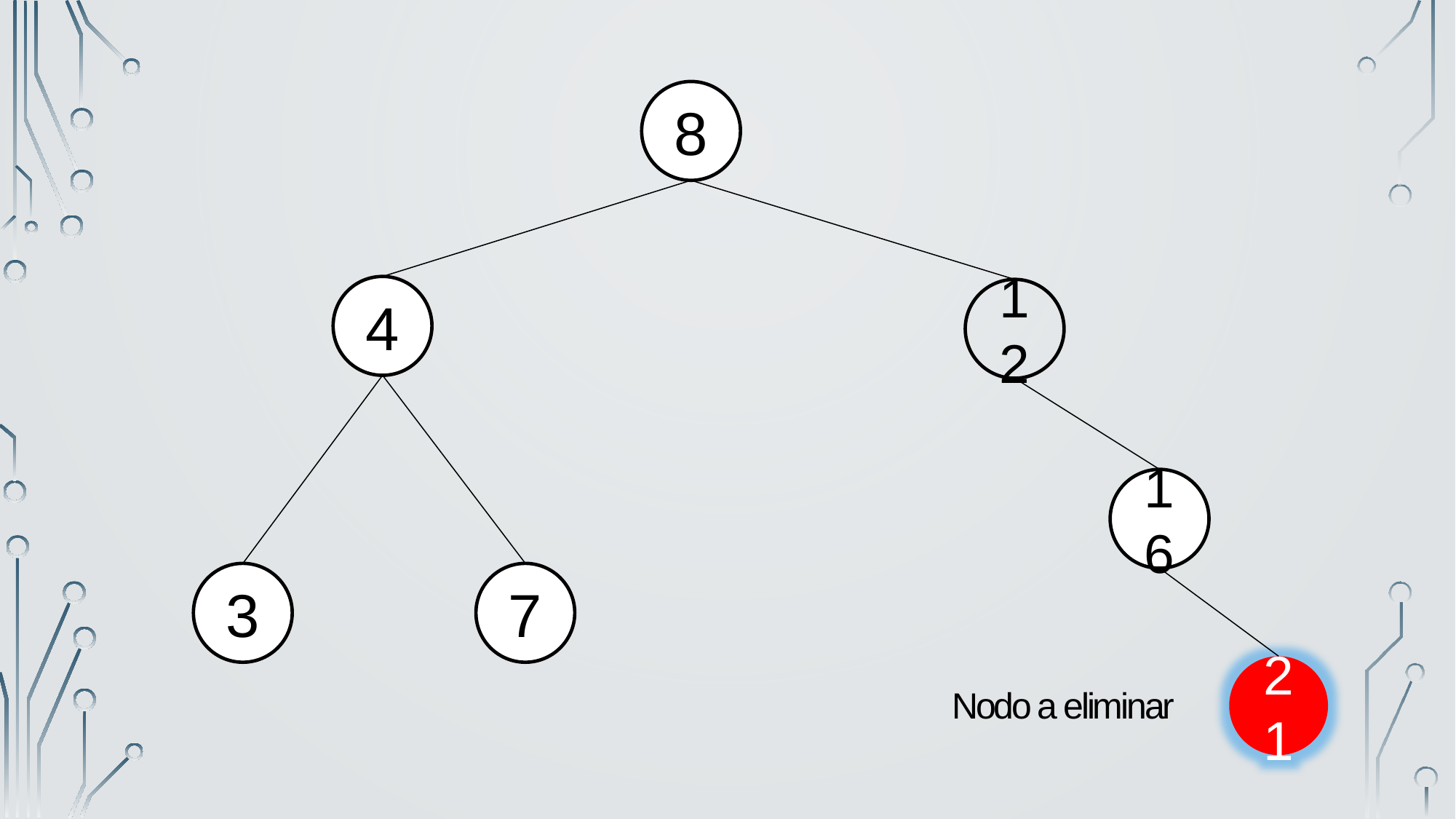

8
4
12
16
3
7
21
Nodo a eliminar